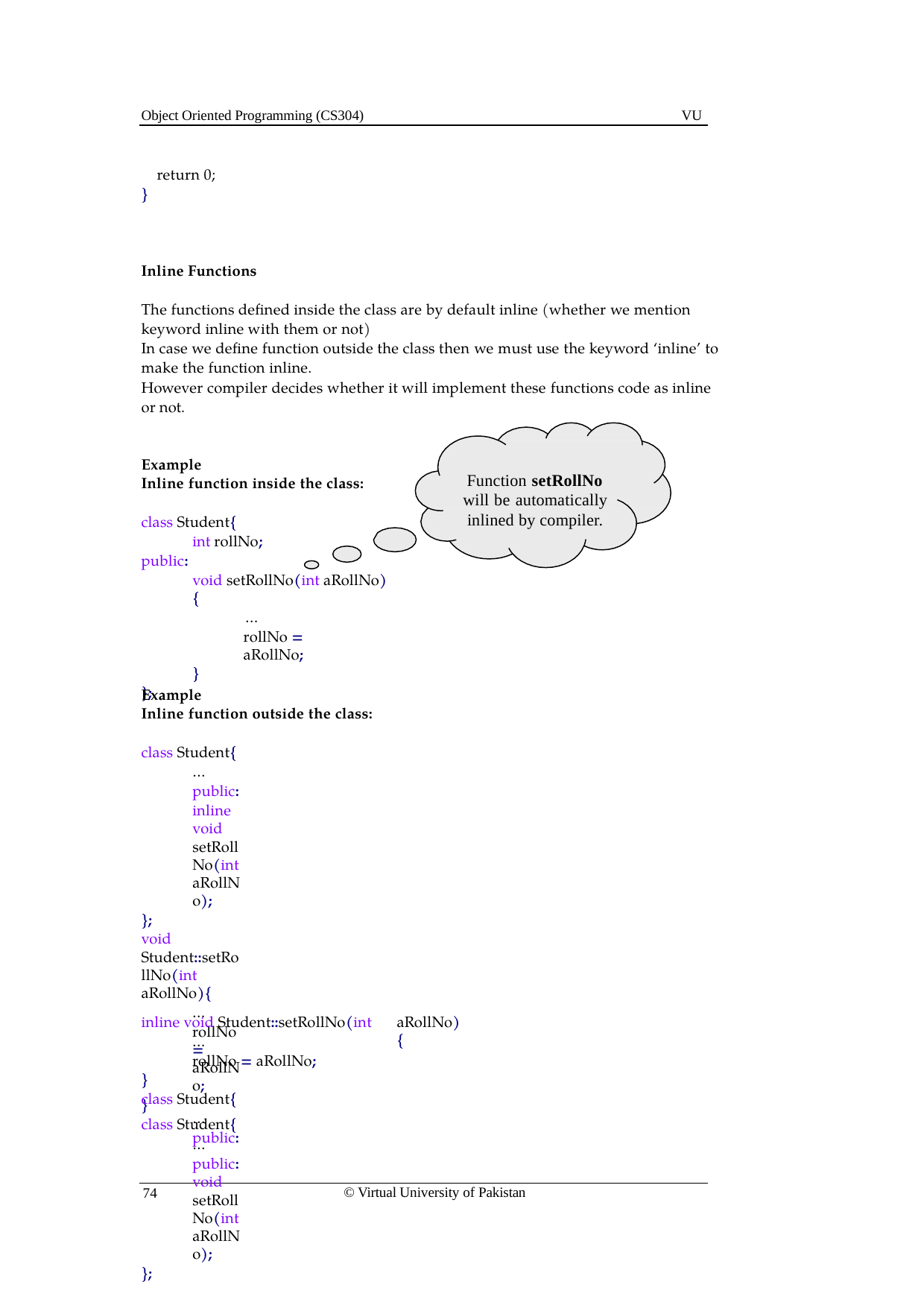

Object Oriented Programming (CS304)
VU

return 0;
}
Inline Functions

The functions defined inside the class are by default inline (whether we mention  keyword inline with them or not)
In case we define function outside the class then we must use the keyword ‘inline’ to  make the function inline.
However compiler decides whether it will implement these functions code as inline  or not.

Example
Inline function inside the class:

Function setRollNo  will be automatically  inlined by compiler.

class Student{
int rollNo;
public:
void setRollNo(int aRollNo){
…
rollNo = aRollNo;
}
};

Example
Inline function outside the class:

class Student{
…  public:
inline void setRollNo(int aRollNo);
};
void Student::setRollNo(int aRollNo){
…
rollNo = aRollNo;
}
class Student{
…  public:
void setRollNo(int aRollNo);
};
inline void Student::setRollNo(int
…
rollNo = aRollNo;
}
class Student{
…  public:
aRollNo){
© Virtual University of Pakistan

74